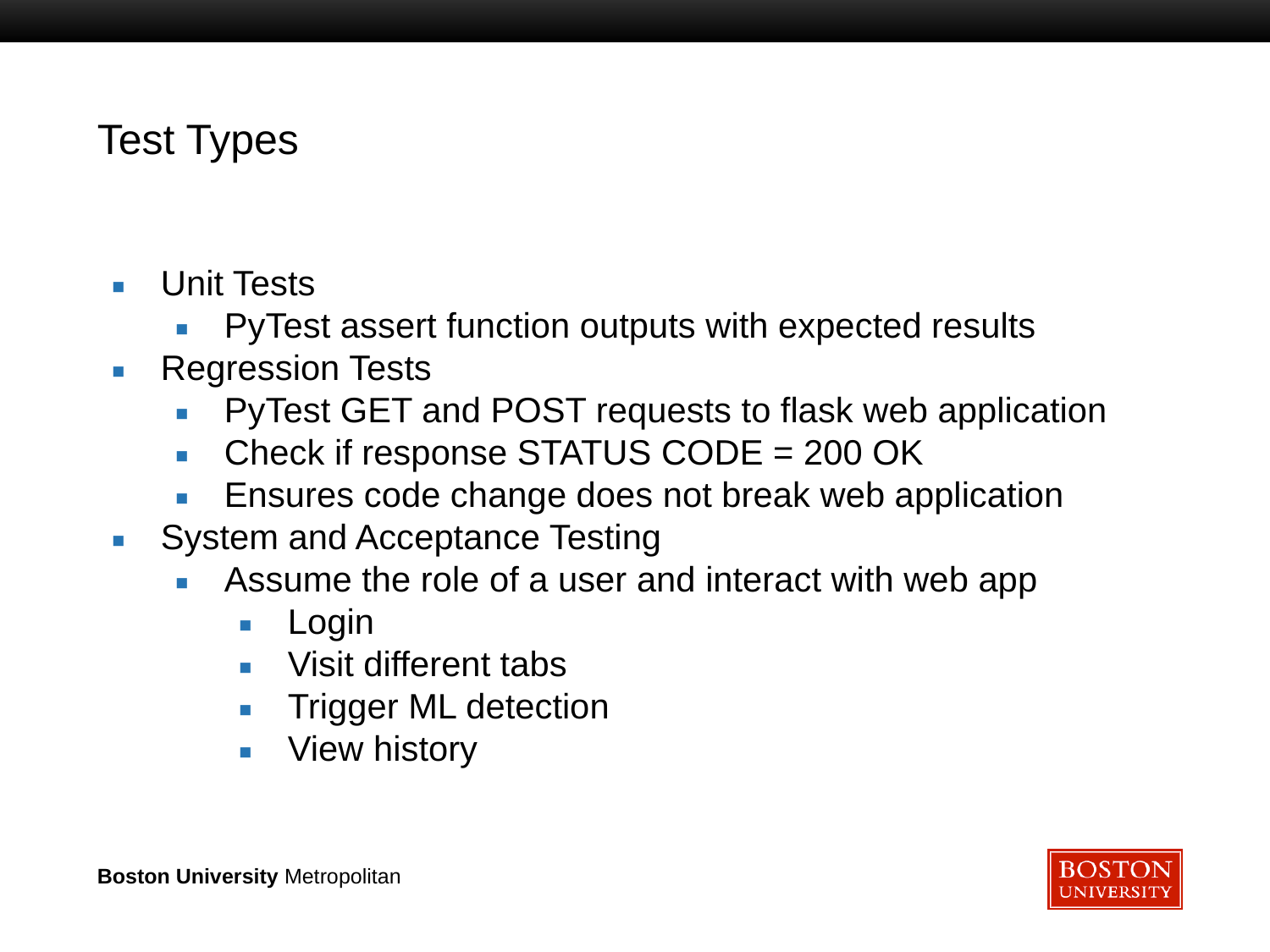

# Test Types
Unit Tests
PyTest assert function outputs with expected results
Regression Tests
PyTest GET and POST requests to flask web application
Check if response STATUS CODE = 200 OK
Ensures code change does not break web application
System and Acceptance Testing
Assume the role of a user and interact with web app
Login
Visit different tabs
Trigger ML detection
View history